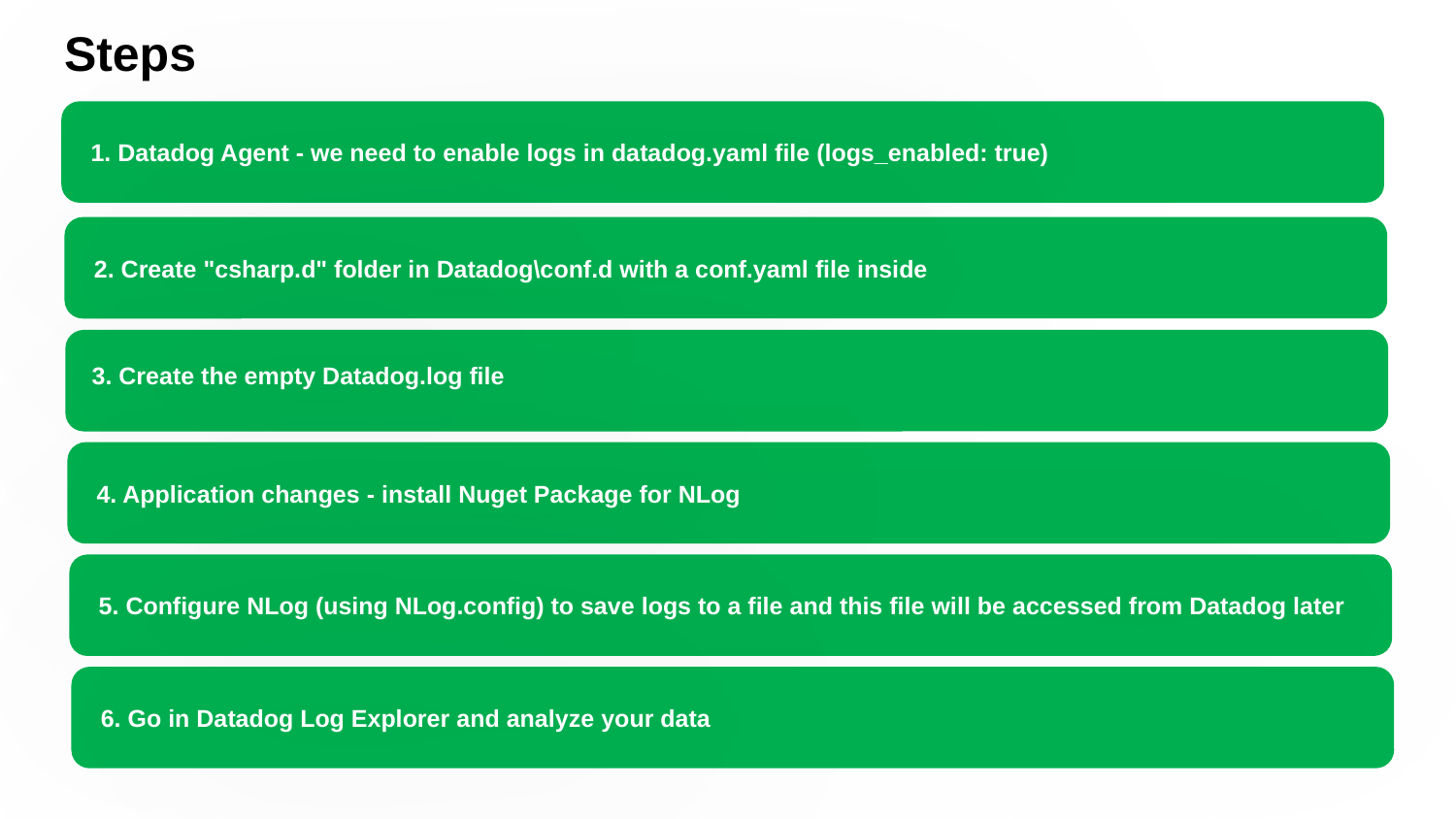

Steps

1. Datadog Agent - we need to enable logs in datadog.yaml file (logs_enabled: true)

2. Create "csharp.d" folder in Datadog\conf.d with a conf.yaml file inside

3. Create the empty Datadog.log file

4. Application changes - install Nuget Package for NLog

5. Configure NLog (using NLog.config) to save logs to a file and this file will be accessed from Datadog later

6. Go in Datadog Log Explorer and analyze your data